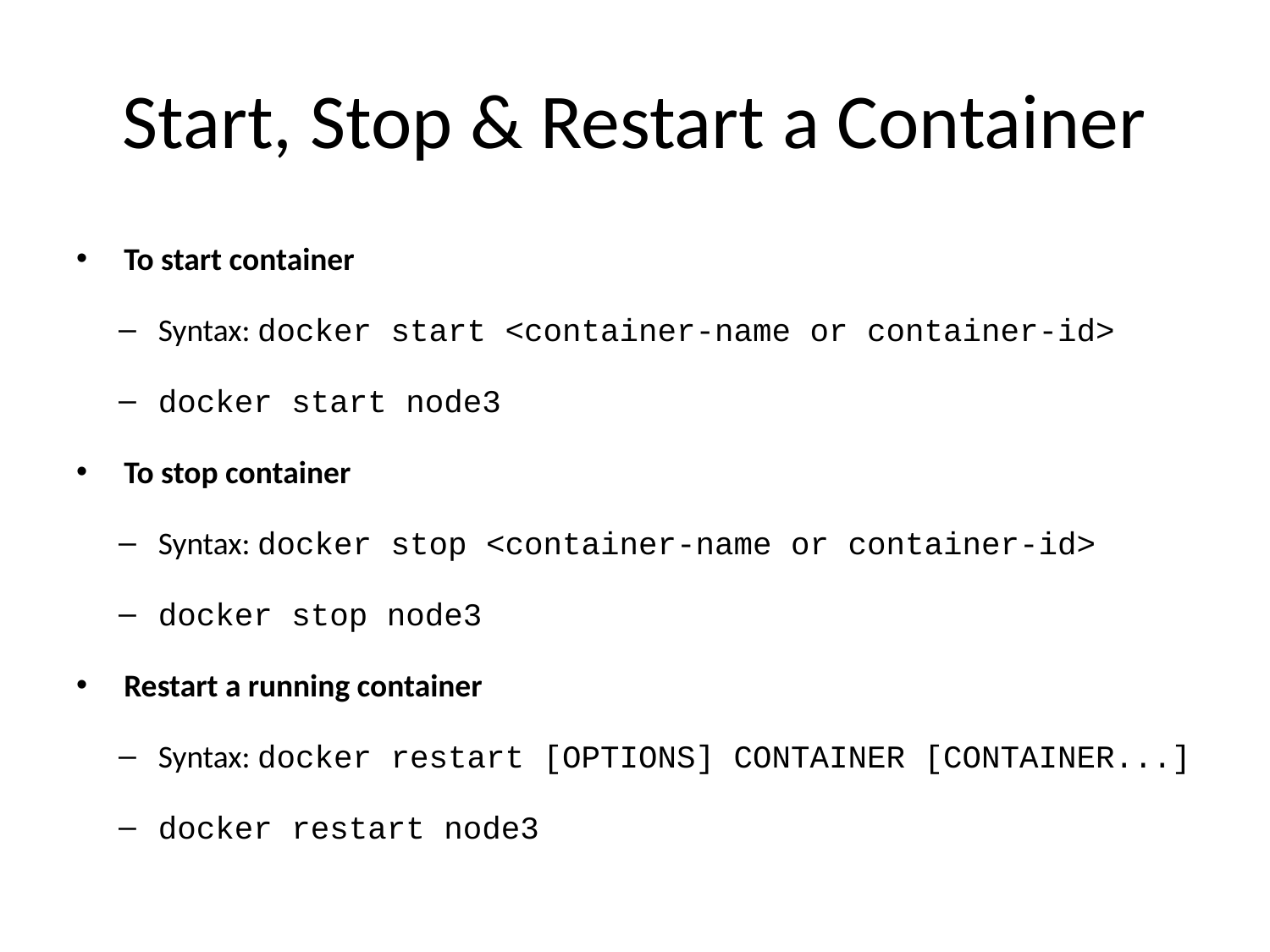

# Start, Stop & Restart a Container
To start container
Syntax: docker start <container-name or container-id>
docker start node3
To stop container
Syntax: docker stop <container-name or container-id>
docker stop node3
Restart a running container
Syntax: docker restart [OPTIONS] CONTAINER [CONTAINER...]
docker restart node3